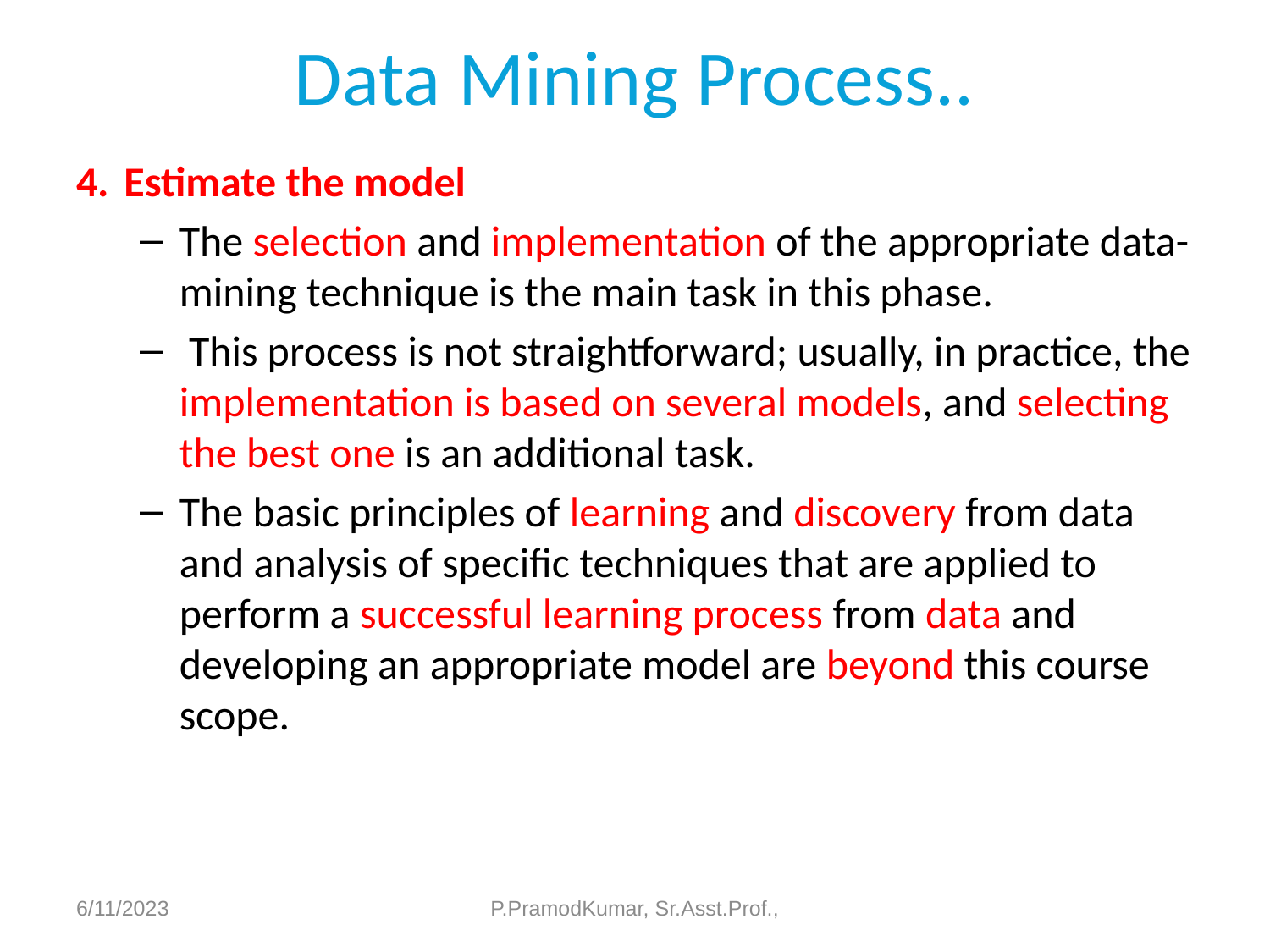

# Data Mining Process..
4.	Estimate the model
The selection and implementation of the appropriate data-mining technique is the main task in this phase.
 This process is not straightforward; usually, in practice, the implementation is based on several models, and selecting the best one is an additional task.
The basic principles of learning and discovery from data and analysis of specific techniques that are applied to perform a successful learning process from data and developing an appropriate model are beyond this course scope.
6/11/2023
P.PramodKumar, Sr.Asst.Prof.,